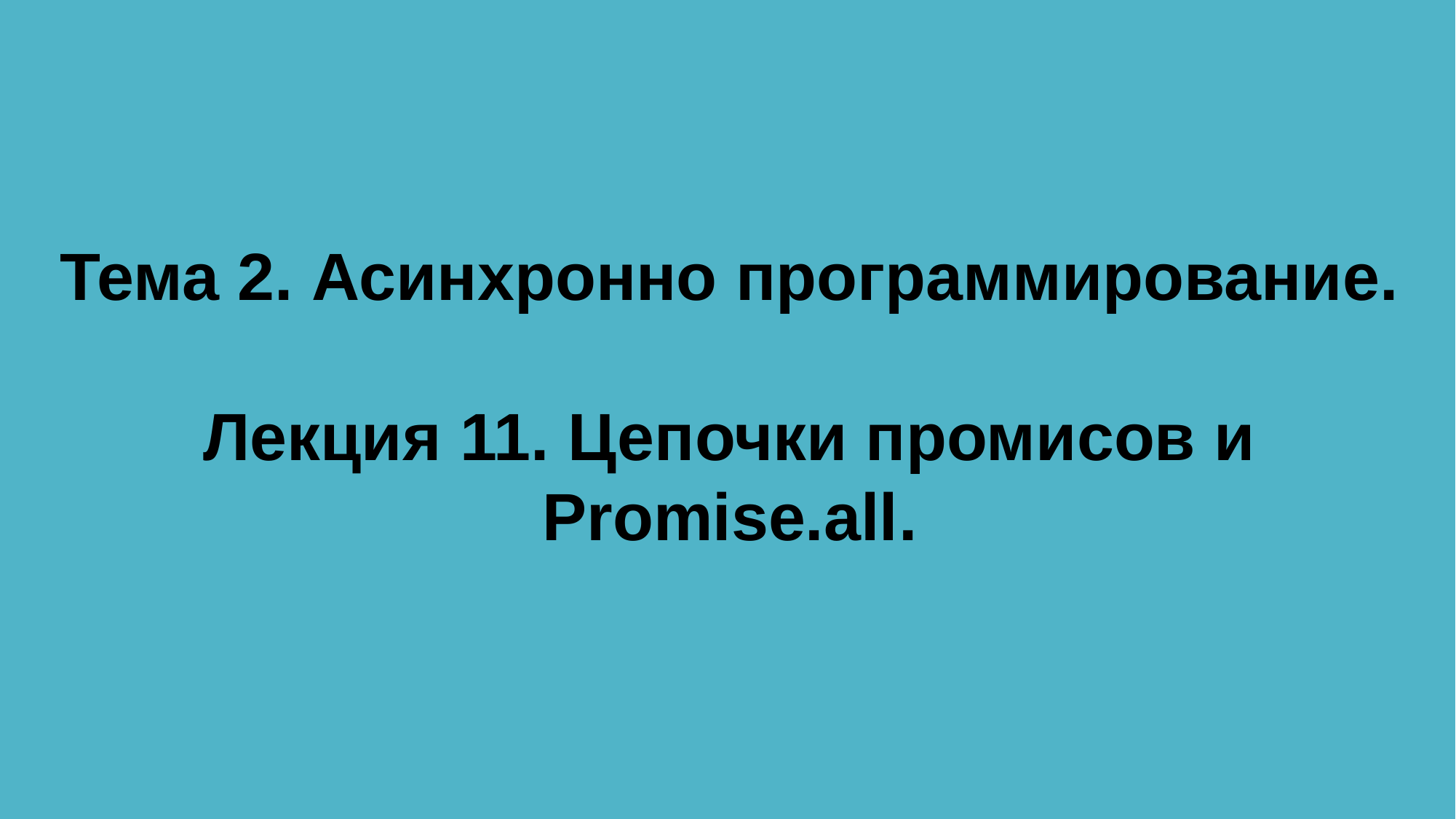

Тема 2. Асинхронно программирование.

Лекция 11. Цепочки промисов и Promise.all.